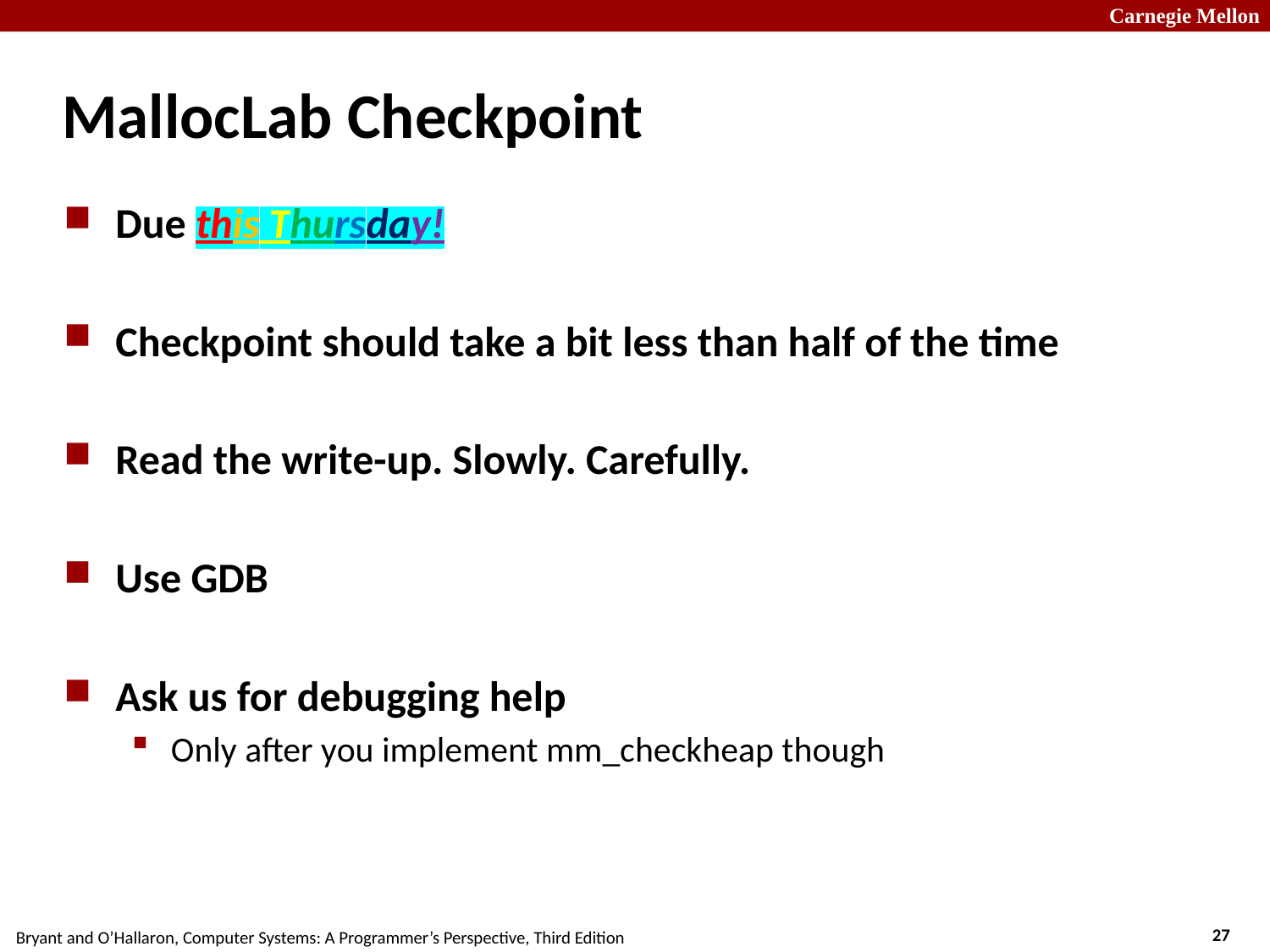

# MallocLab Checkpoint
Due this Thursday!

Checkpoint should take a bit less than half of the time

Read the write-up. Slowly. Carefully.

Use GDB

Ask us for debugging help
Only after you implement mm_checkheap though